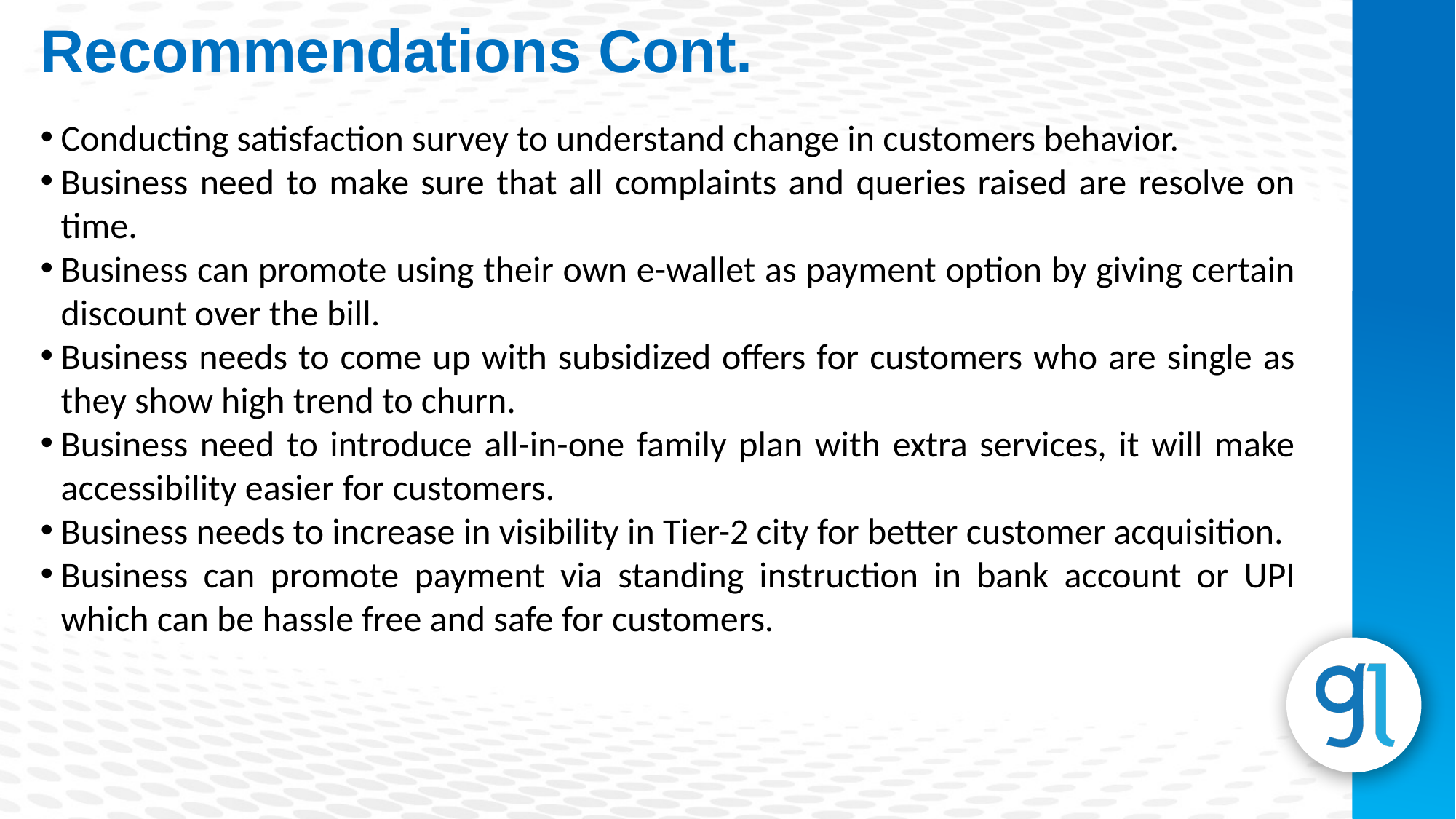

Recommendations Cont.
Conducting satisfaction survey to understand change in customers behavior.
Business need to make sure that all complaints and queries raised are resolve on time.
Business can promote using their own e-wallet as payment option by giving certain discount over the bill.
Business needs to come up with subsidized offers for customers who are single as they show high trend to churn.
Business need to introduce all-in-one family plan with extra services, it will make accessibility easier for customers.
Business needs to increase in visibility in Tier-2 city for better customer acquisition.
Business can promote payment via standing instruction in bank account or UPI which can be hassle free and safe for customers.